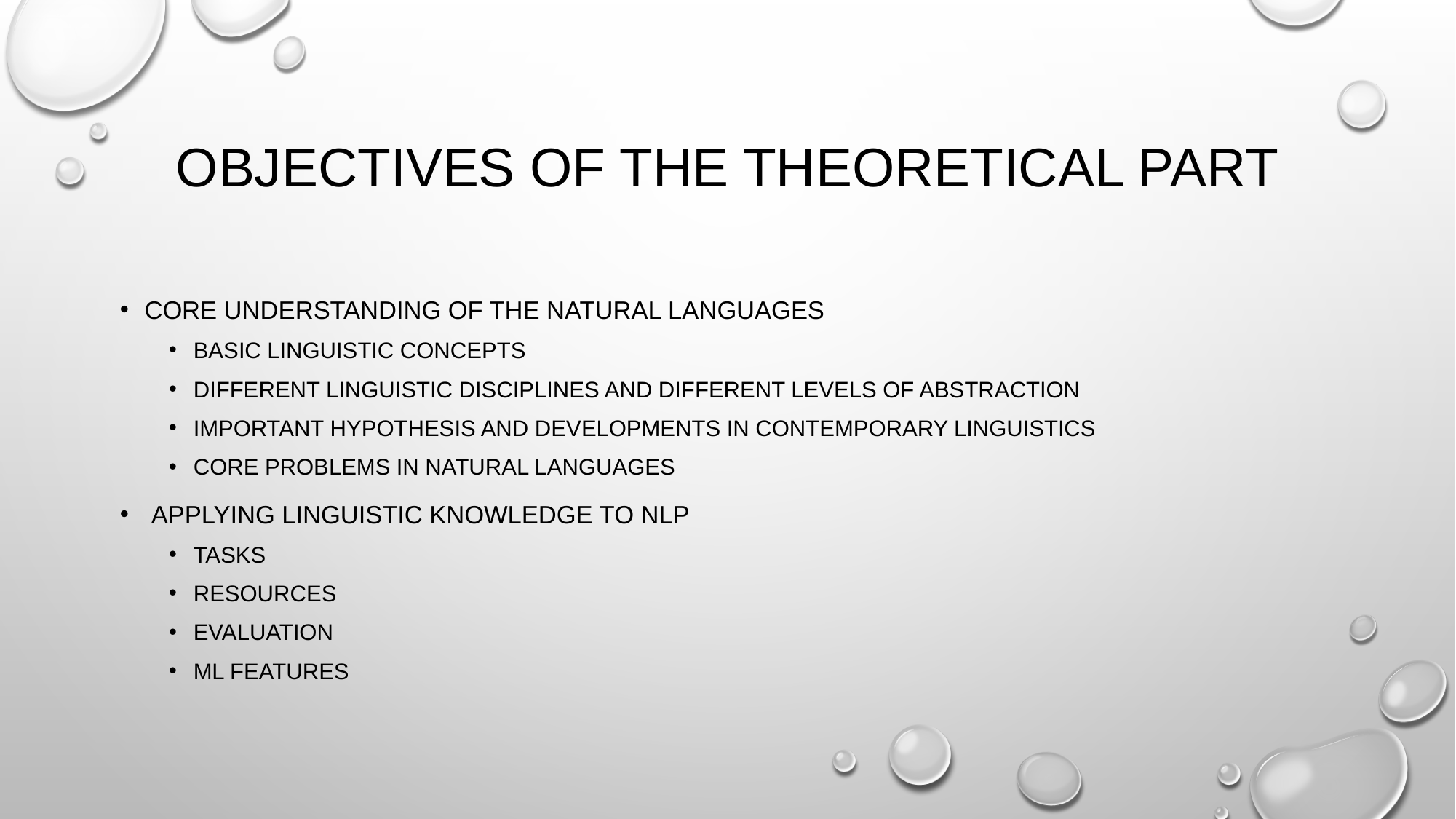

# Objectives of the theoretical part
Core Understanding of the Natural languages
basic linguistic concepts
Different linguistic disciplines and Different levels of abstraction
Important hypothesis and developments in contemporary linguistics
Core problems in Natural Languages
 Applying linguistic knowledge to NLP
Tasks
Resources
Evaluation
ML Features